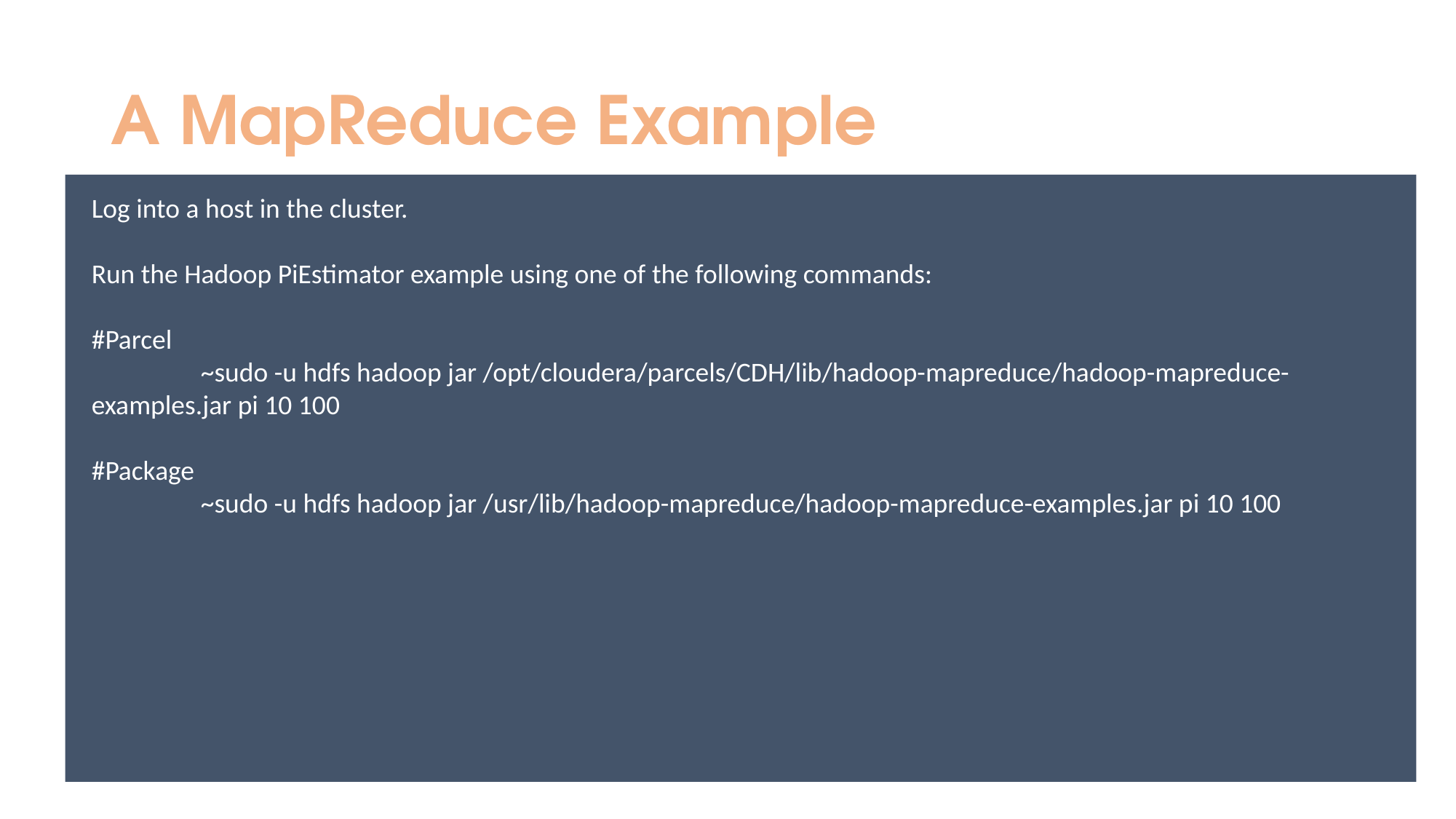

# A MapReduce Example

Log into a host in the cluster.

Run the Hadoop PiEstimator example using one of the following commands:

#Parcel
	~sudo -u hdfs hadoop jar /opt/cloudera/parcels/CDH/lib/hadoop-mapreduce/hadoop-mapreduce-examples.jar pi 10 100

#Package
	~sudo -u hdfs hadoop jar /usr/lib/hadoop-mapreduce/hadoop-mapreduce-examples.jar pi 10 100